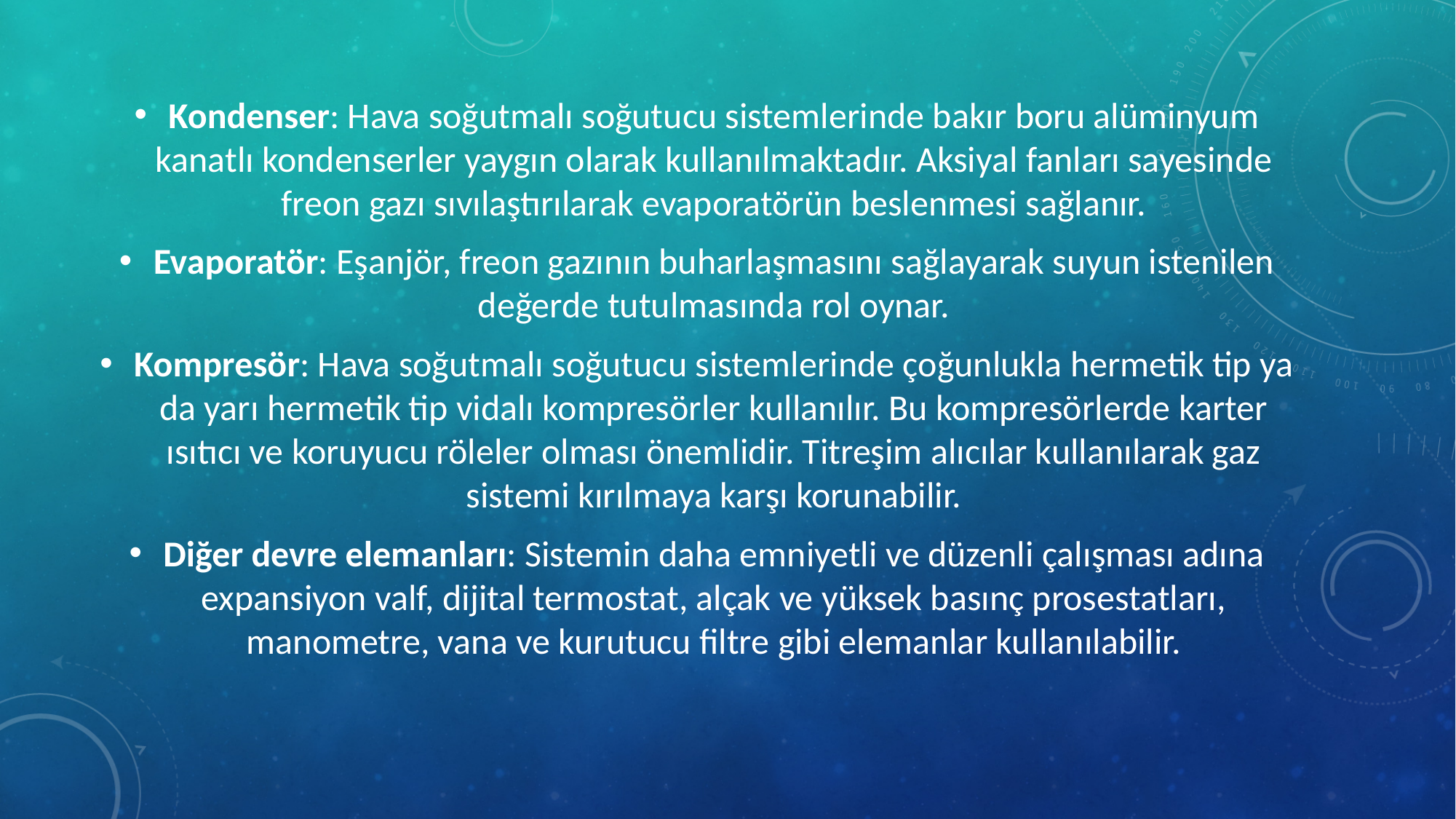

Kondenser: Hava soğutmalı soğutucu sistemlerinde bakır boru alüminyum kanatlı kondenserler yaygın olarak kullanılmaktadır. Aksiyal fanları sayesinde freon gazı sıvılaştırılarak evaporatörün beslenmesi sağlanır.
Evaporatör: Eşanjör, freon gazının buharlaşmasını sağlayarak suyun istenilen değerde tutulmasında rol oynar.
Kompresör: Hava soğutmalı soğutucu sistemlerinde çoğunlukla hermetik tip ya da yarı hermetik tip vidalı kompresörler kullanılır. Bu kompresörlerde karter ısıtıcı ve koruyucu röleler olması önemlidir. Titreşim alıcılar kullanılarak gaz sistemi kırılmaya karşı korunabilir.
Diğer devre elemanları: Sistemin daha emniyetli ve düzenli çalışması adına expansiyon valf, dijital termostat, alçak ve yüksek basınç prosestatları, manometre, vana ve kurutucu filtre gibi elemanlar kullanılabilir.